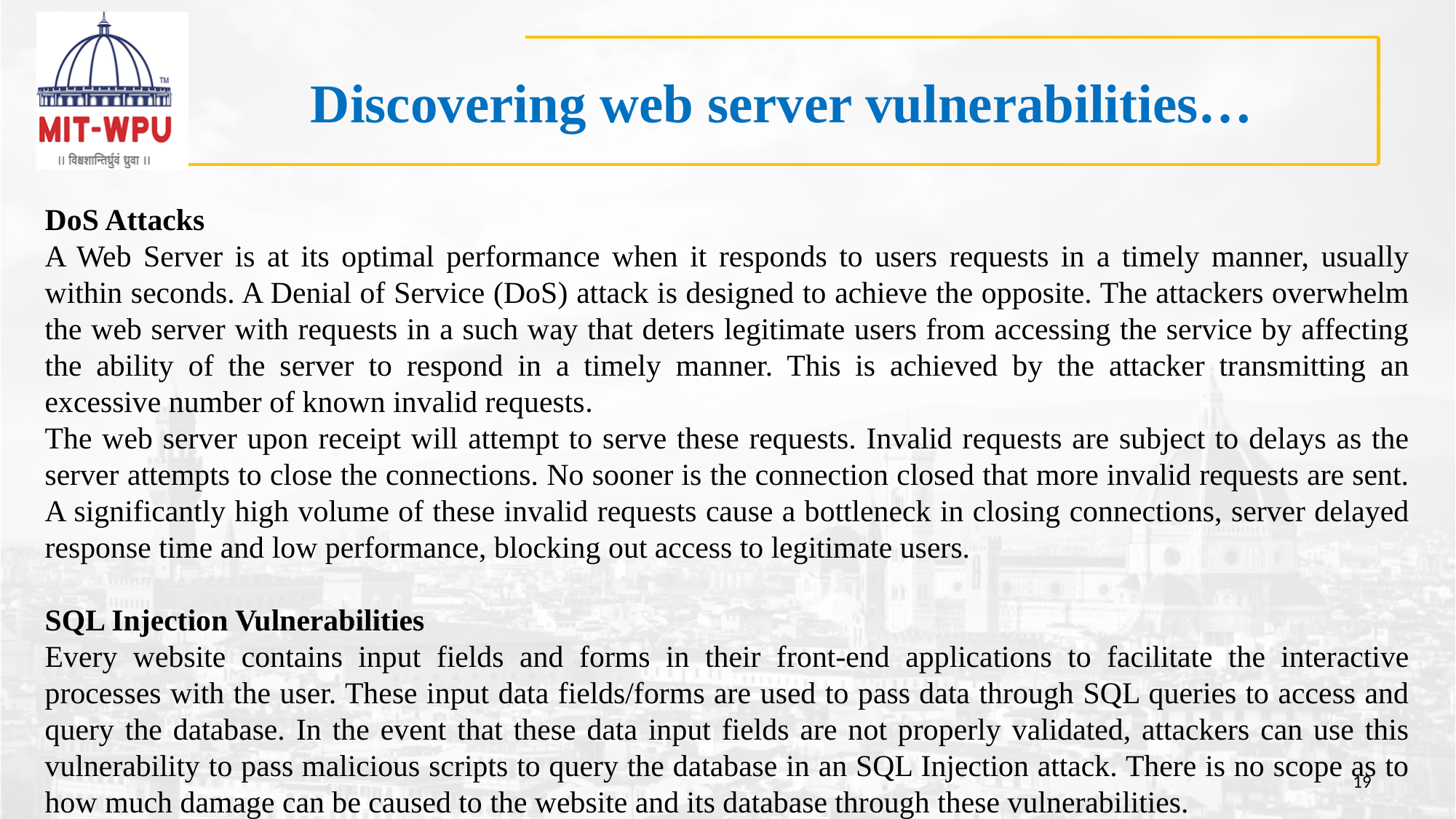

# Discovering web server vulnerabilities…
DoS Attacks
A Web Server is at its optimal performance when it responds to users requests in a timely manner, usually within seconds. A Denial of Service (DoS) attack is designed to achieve the opposite. The attackers overwhelm the web server with requests in a such way that deters legitimate users from accessing the service by affecting the ability of the server to respond in a timely manner. This is achieved by the attacker transmitting an excessive number of known invalid requests.
The web server upon receipt will attempt to serve these requests. Invalid requests are subject to delays as the server attempts to close the connections. No sooner is the connection closed that more invalid requests are sent. A significantly high volume of these invalid requests cause a bottleneck in closing connections, server delayed response time and low performance, blocking out access to legitimate users.

SQL Injection Vulnerabilities
Every website contains input fields and forms in their front-end applications to facilitate the interactive processes with the user. These input data fields/forms are used to pass data through SQL queries to access and query the database. In the event that these data input fields are not properly validated, attackers can use this vulnerability to pass malicious scripts to query the database in an SQL Injection attack. There is no scope as to how much damage can be caused to the website and its database through these vulnerabilities.

19